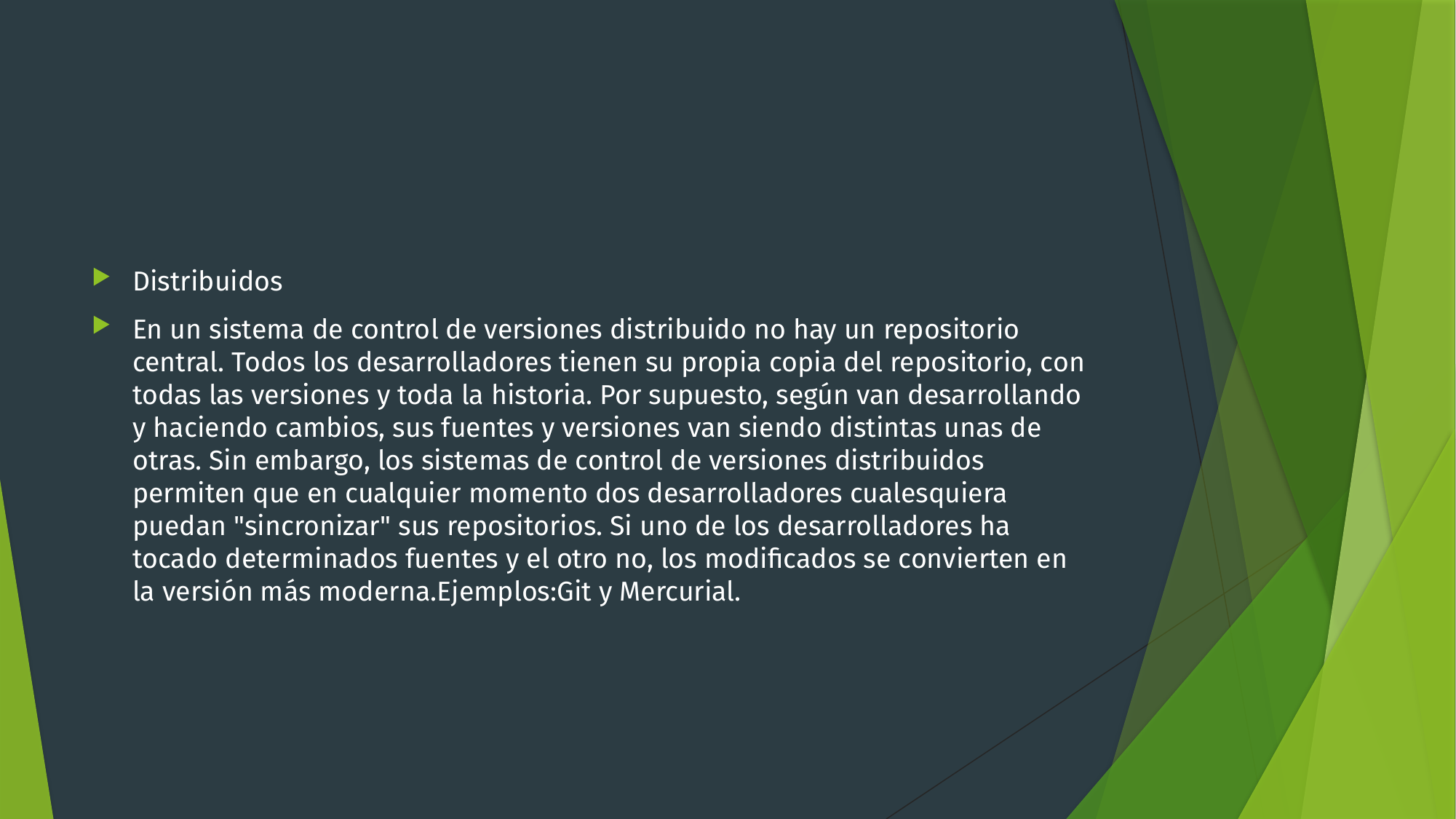

#
Distribuidos
En un sistema de control de versiones distribuido no hay un repositorio central. Todos los desarrolladores tienen su propia copia del repositorio, con todas las versiones y toda la historia. Por supuesto, según van desarrollando y haciendo cambios, sus fuentes y versiones van siendo distintas unas de otras. Sin embargo, los sistemas de control de versiones distribuidos permiten que en cualquier momento dos desarrolladores cualesquiera puedan "sincronizar" sus repositorios. Si uno de los desarrolladores ha tocado determinados fuentes y el otro no, los modificados se convierten en la versión más moderna.Ejemplos:Git y Mercurial.